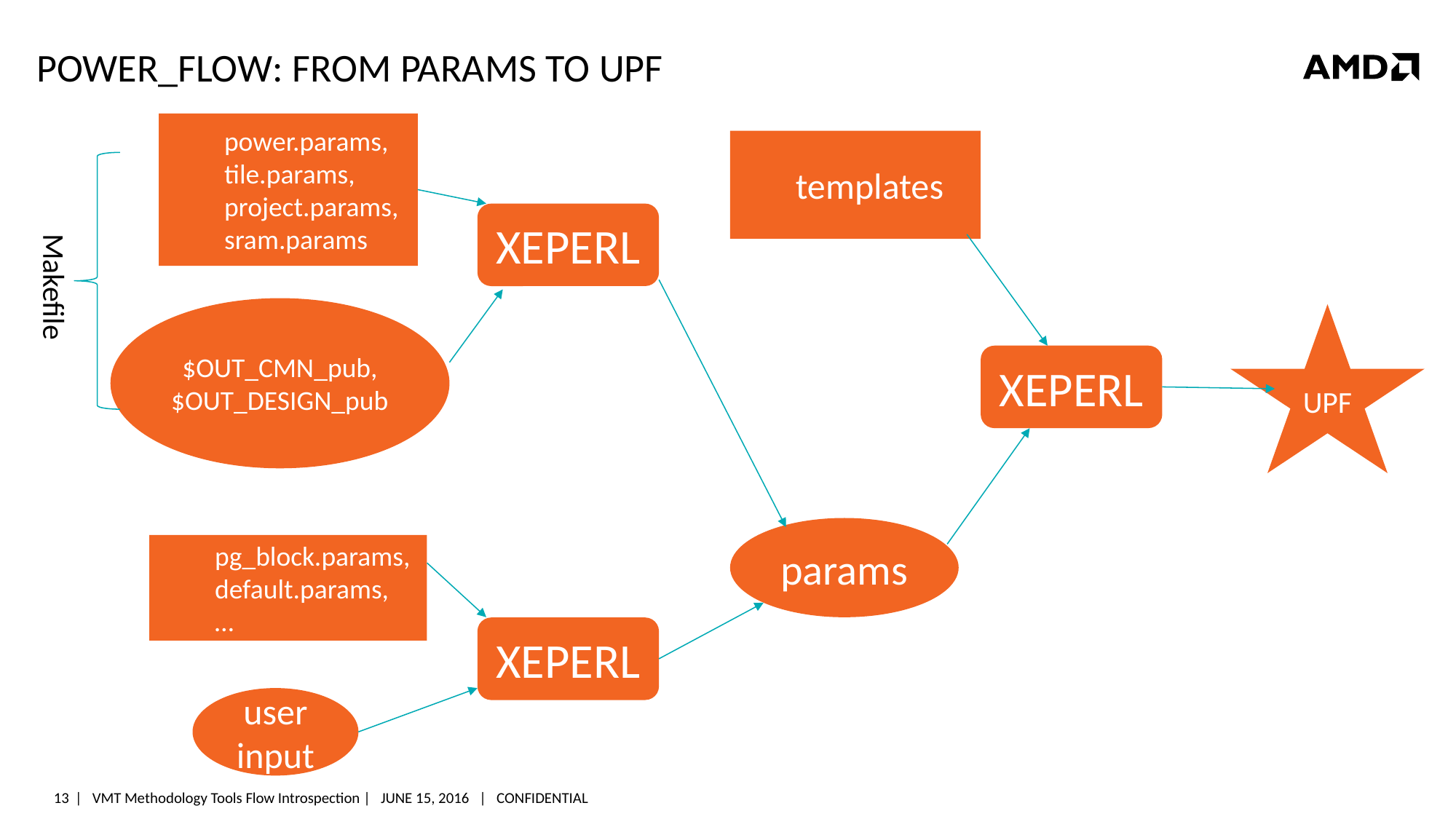

# Power_flow: From Params To UPF
power.params, tile.params, project.params, sram.params
templates

XEPERL
Makefile
$OUT_CMN_pub,
$OUT_DESIGN_pub
UPF
XEPERL
params
pg_block.params,
default.params,
…
XEPERL
user input